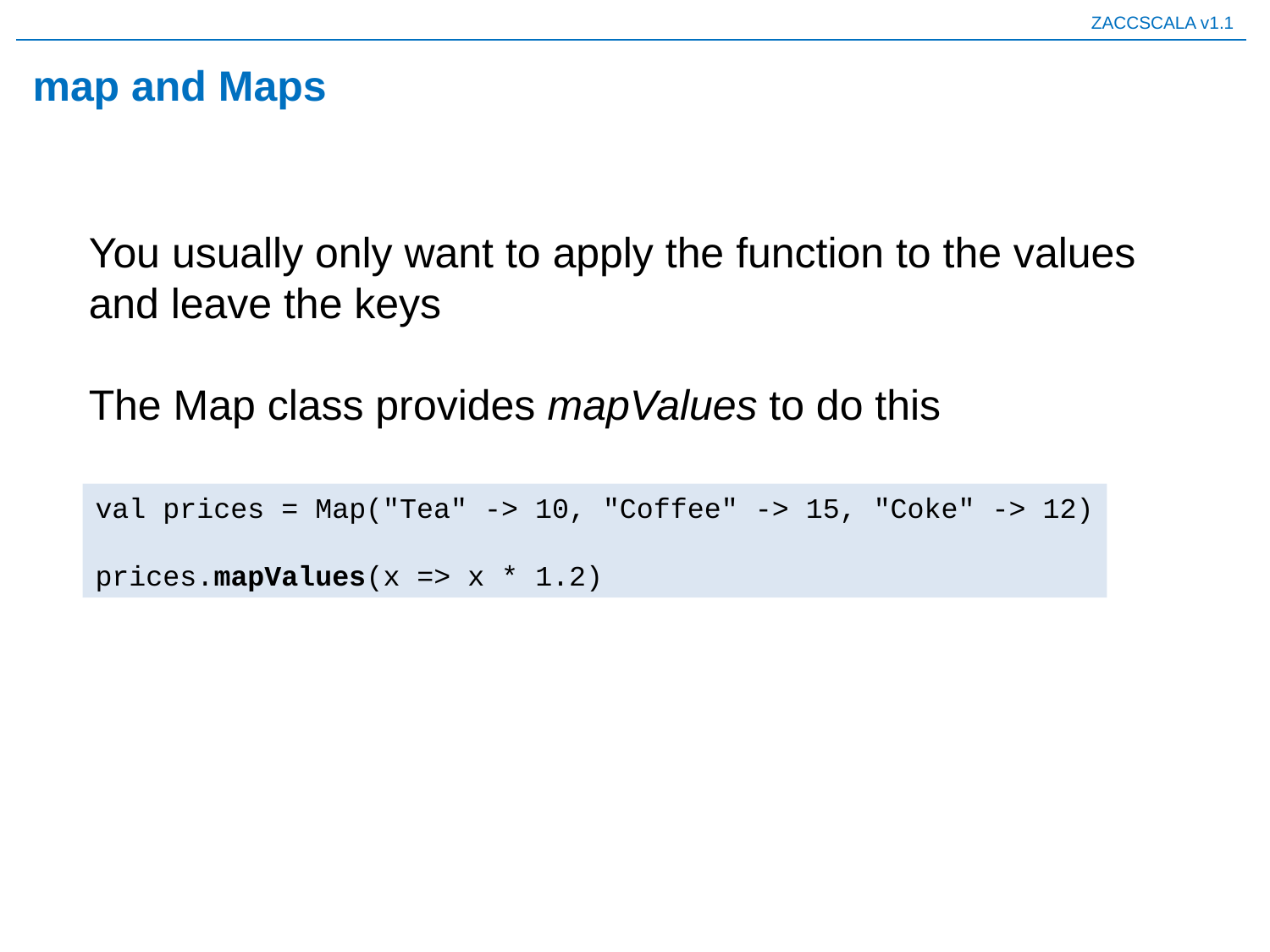

# map and Maps
You usually only want to apply the function to the values and leave the keys

The Map class provides mapValues to do this
val prices = Map("Tea" -> 10, "Coffee" -> 15, "Coke" -> 12)

prices.mapValues(x => x * 1.2)